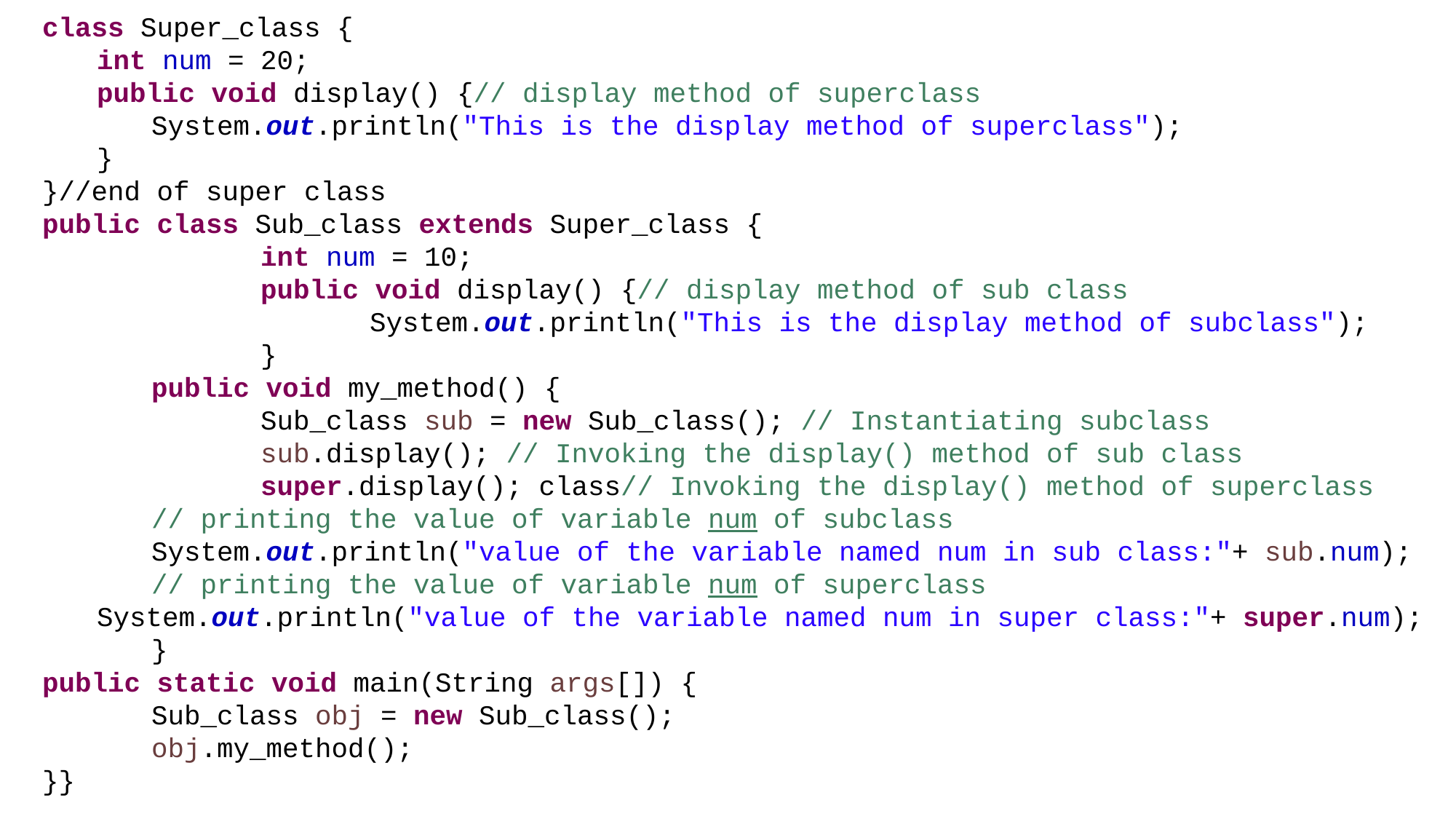

class Super_class {
int num = 20;
public void display() {// display method of superclass
System.out.println("This is the display method of superclass");
}
}//end of super class
public class Sub_class extends Super_class {
int num = 10;
public void display() {// display method of sub class
	System.out.println("This is the display method of subclass");
	}
	public void my_method() {
	Sub_class sub = new Sub_class(); // Instantiating subclass
	sub.display(); // Invoking the display() method of sub class
	super.display(); class// Invoking the display() method of superclass
// printing the value of variable num of subclass
System.out.println("value of the variable named num in sub class:"+ sub.num);
// printing the value of variable num of superclass
System.out.println("value of the variable named num in super class:"+ super.num);
}
public static void main(String args[]) {
Sub_class obj = new Sub_class();
obj.my_method();
}}